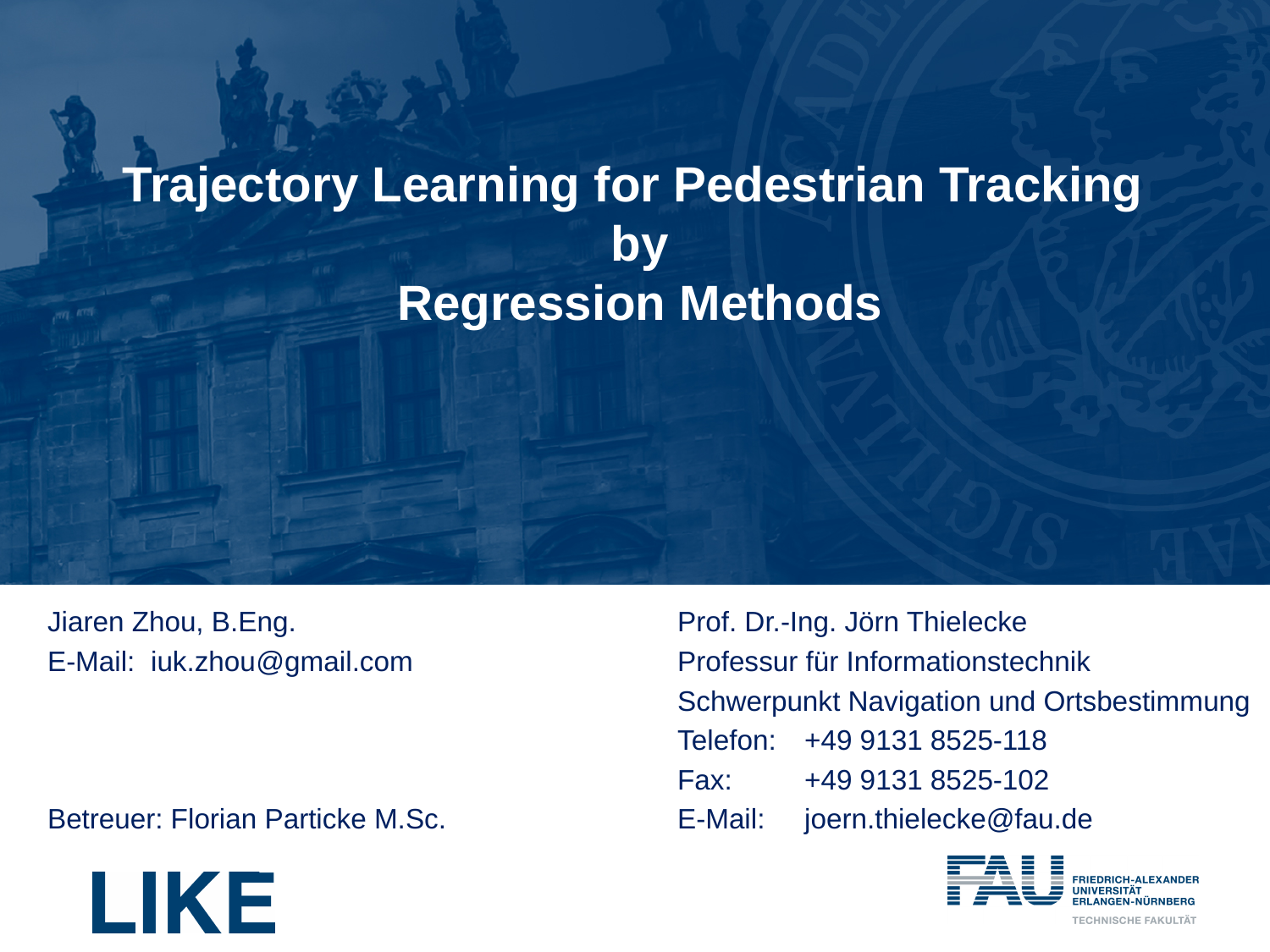

Trajectory Learning for Pedestrian Tracking
by
Regression Methods
Jiaren Zhou, B.Eng.
E-Mail:  iuk.zhou@gmail.com

Betreuer: Florian Particke M.Sc.
Prof. Dr.-Ing. Jörn Thielecke
Professur für Informationstechnik
Schwerpunkt Navigation und Ortsbestimmung
Telefon: 	+49 9131 8525-118
Fax:  	+49 9131 8525-102
E-Mail:  	joern.thielecke@fau.de